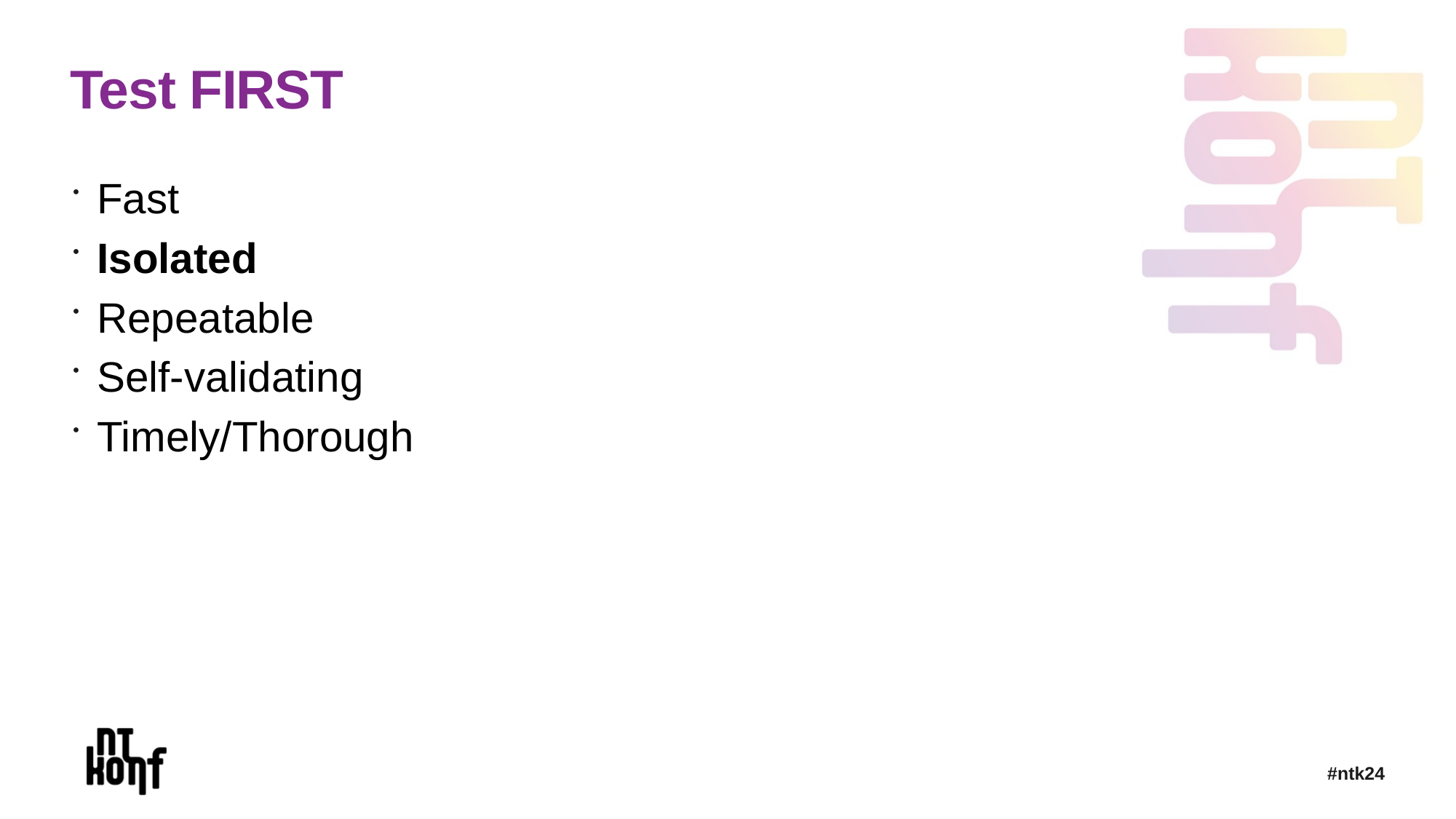

# Test FIRST
Fast
Isolated
Repeatable
Self-validating
Timely/Thorough